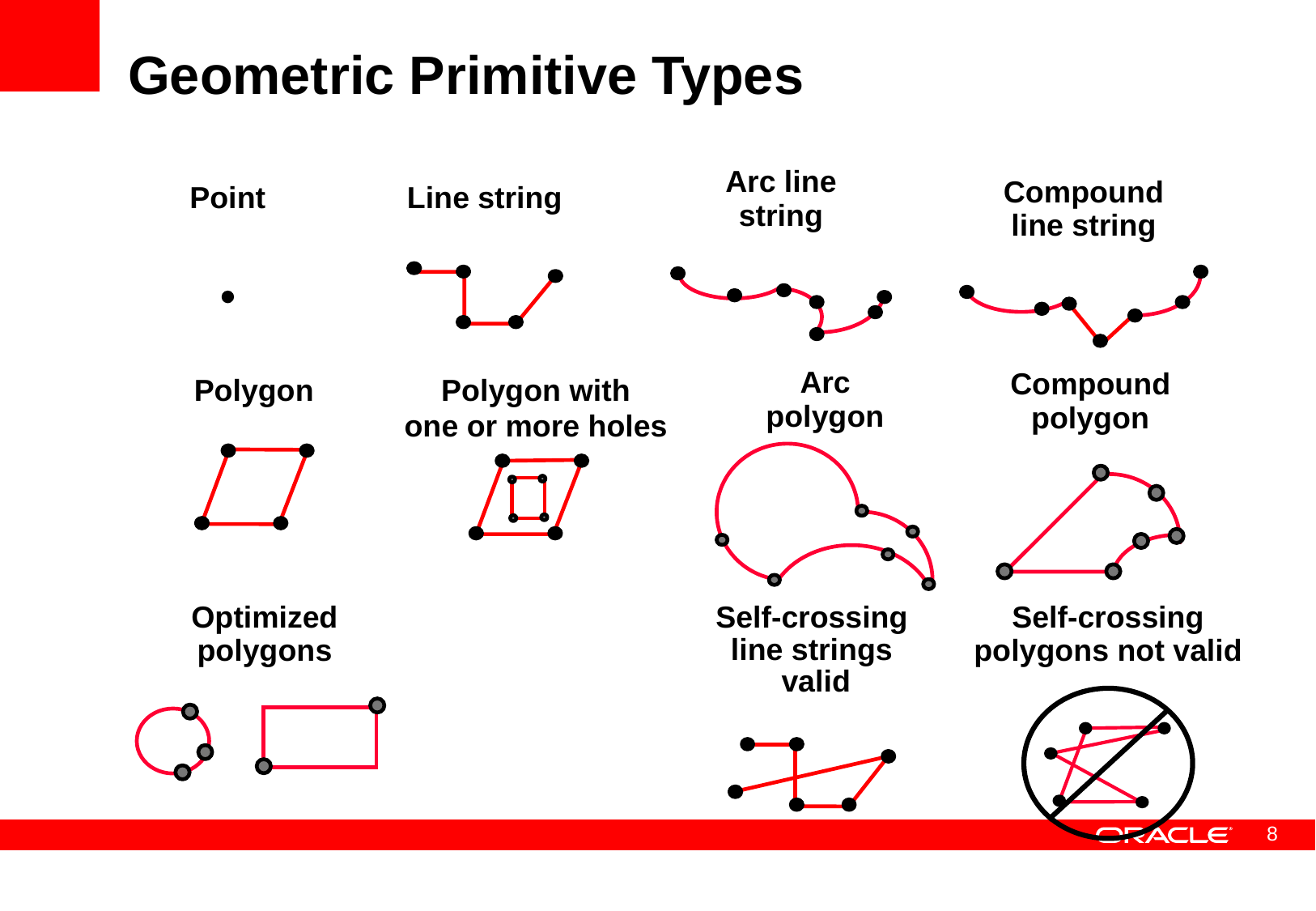

# Geometric Primitive Types
Point

Line string
Arc line
string
Compound
line string

Polygon
Polygon with
one or more holes
Arc
polygon
Compound
polygon

Optimized
polygons
Self-crossing
line strings
 valid
Self-crossing
polygons not valid